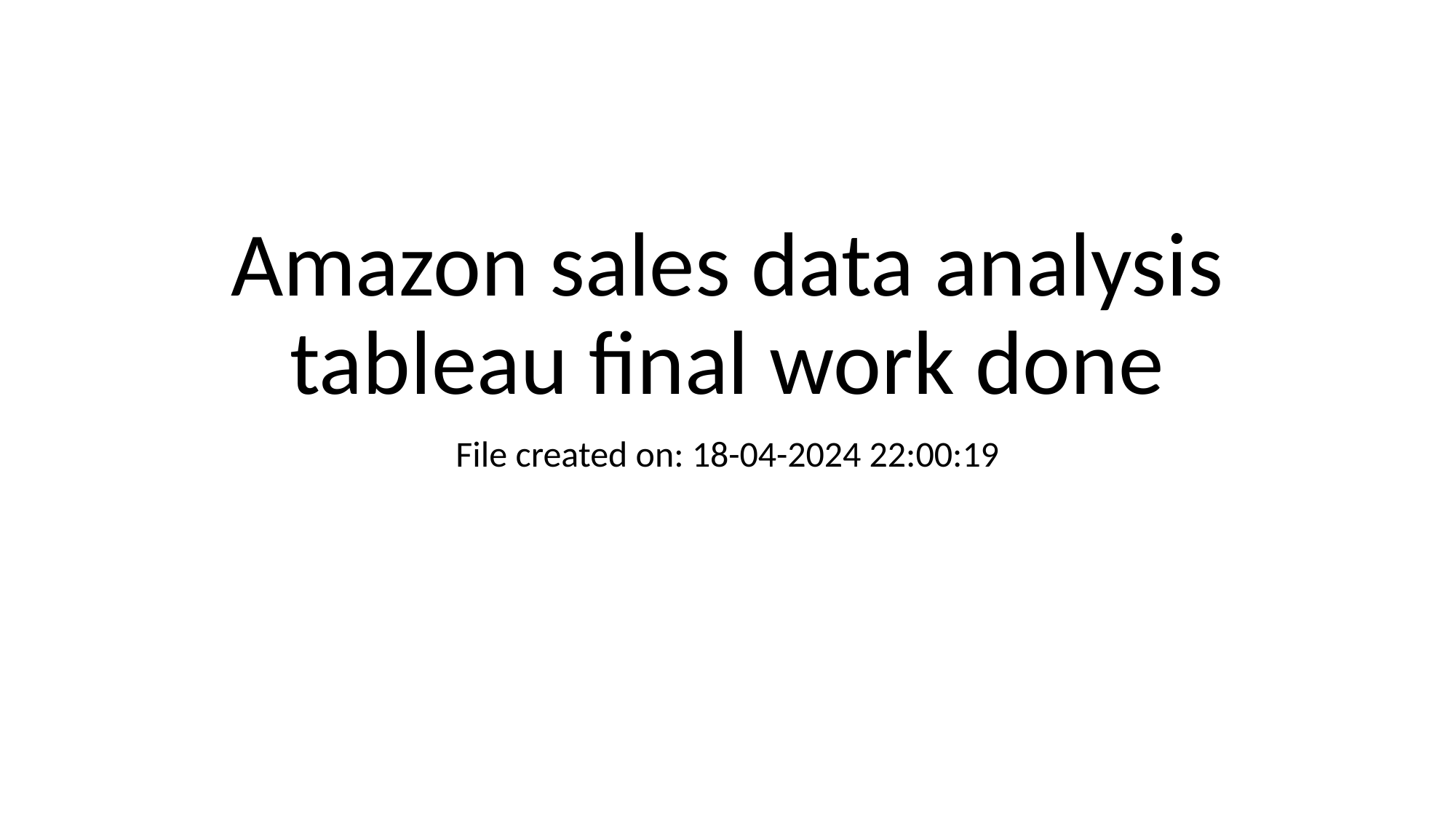

# Amazon sales data analysis tableau final work done
File created on: 18-04-2024 22:00:19